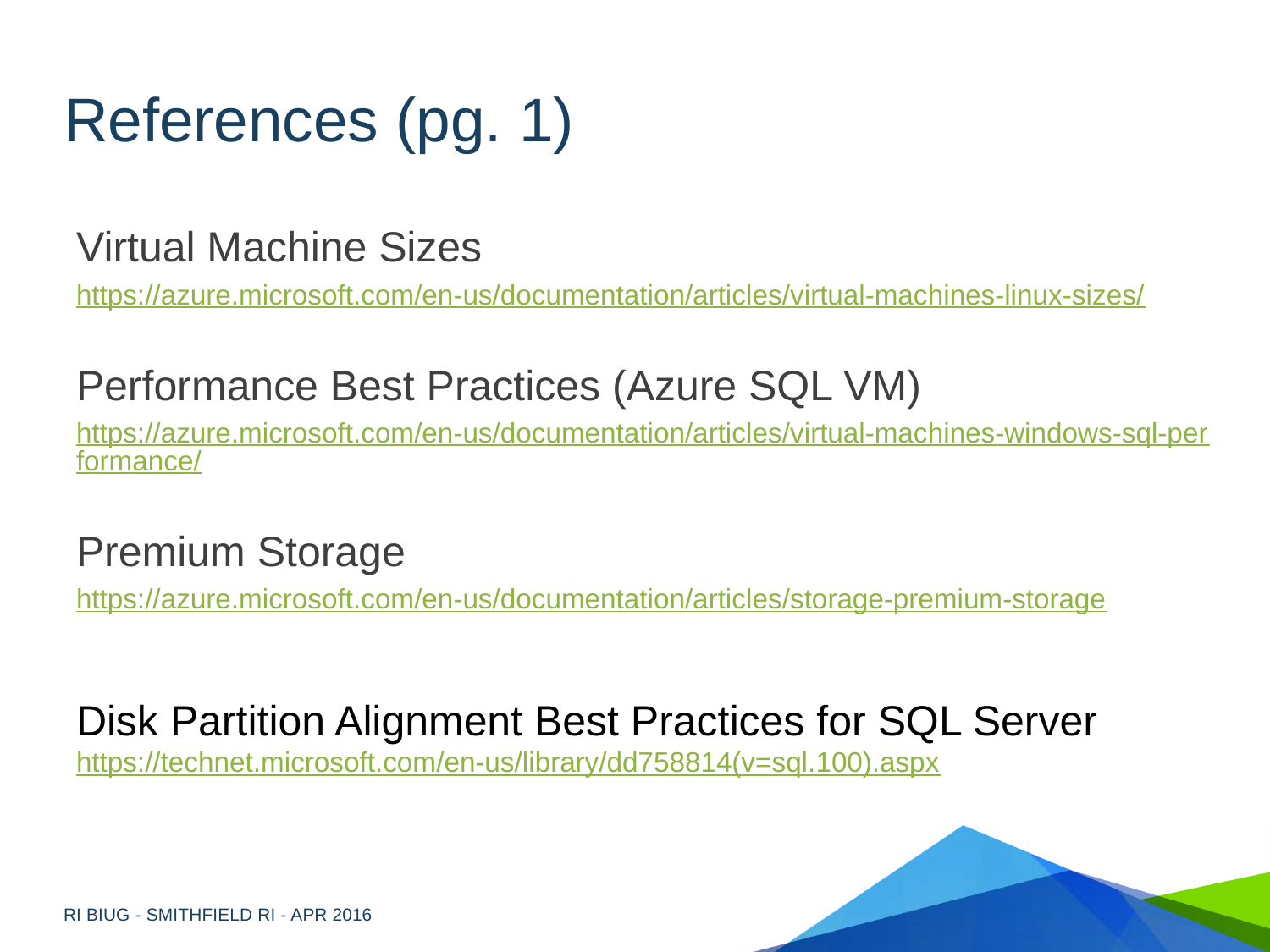

# References (pg. 1)

Virtual Machine Sizes
https://azure.microsoft.com/en-us/documentation/articles/virtual-machines-linux-sizes/

Performance Best Practices (Azure SQL VM)
https://azure.microsoft.com/en-us/documentation/articles/virtual-machines-windows-sql-performance/

Premium Storage
https://azure.microsoft.com/en-us/documentation/articles/storage-premium-storage

Disk Partition Alignment Best Practices for SQL Server
https://technet.microsoft.com/en-us/library/dd758814(v=sql.100).aspx

RI BIUG - SMITHFIELD RI - APR 2016